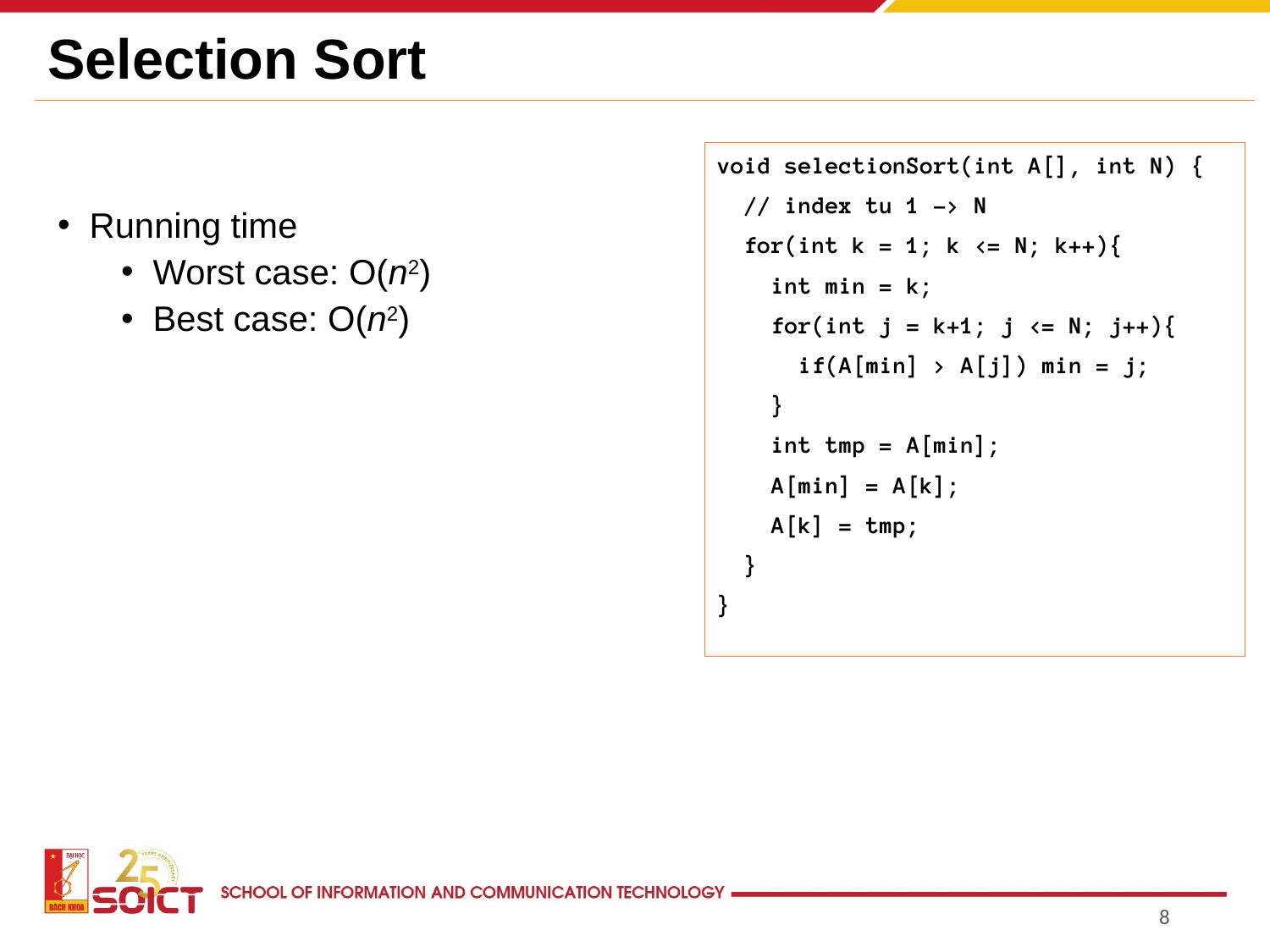

# Selection Sort
void selectionSort(int A[], int N) {
  // index tu 1 -> N
  for(int k = 1; k <= N; k++){
    int min = k;
    for(int j = k+1; j <= N; j++){
      if(A[min] > A[j]) min = j;
    }
    int tmp = A[min];
    A[min] = A[k];
    A[k] = tmp;
  }
}
Running time
Worst case: O(n2)
Best case: O(n2)

8